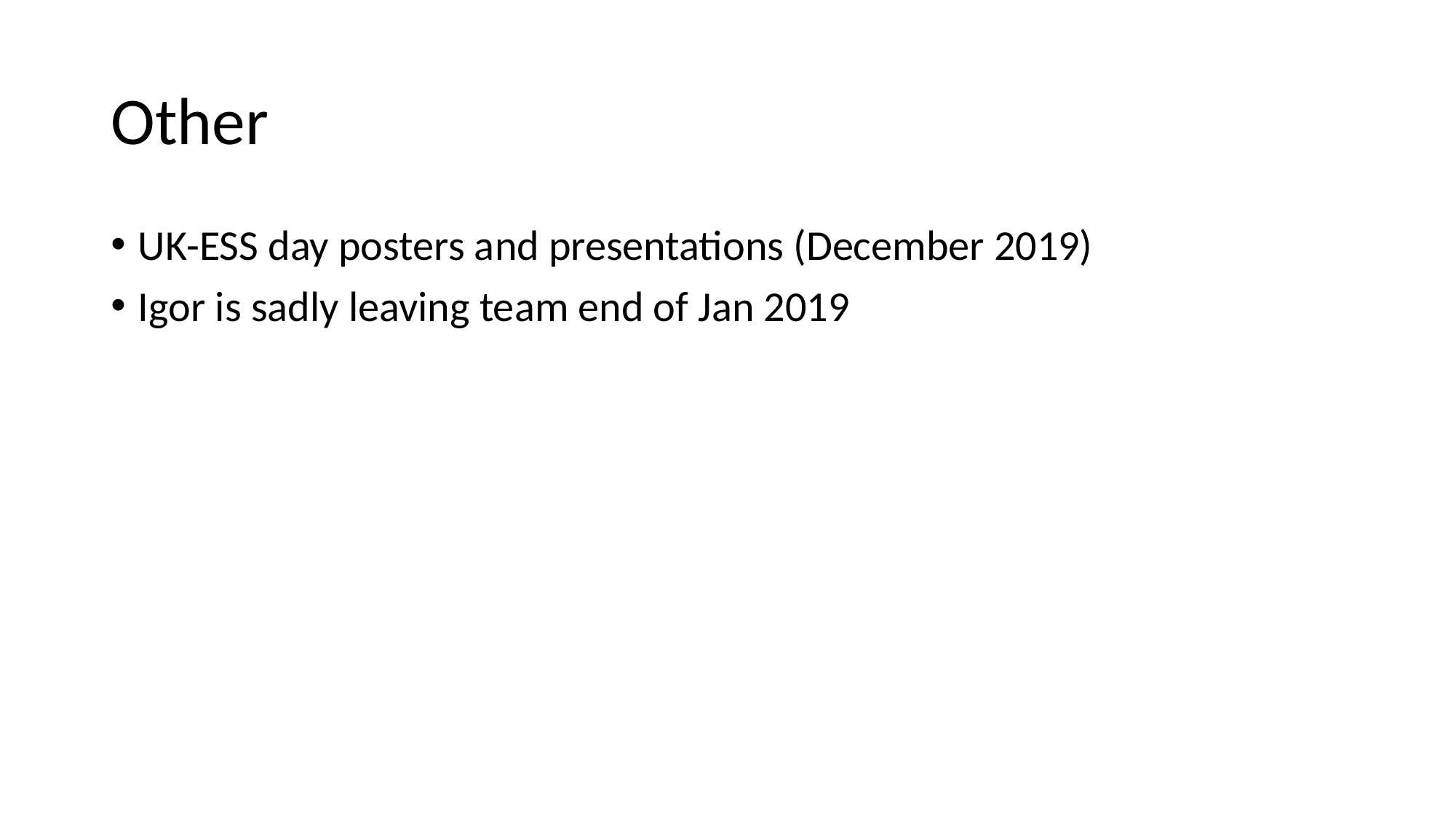

# Other
UK-ESS day posters and presentations (December 2019)
Igor is sadly leaving team end of Jan 2019